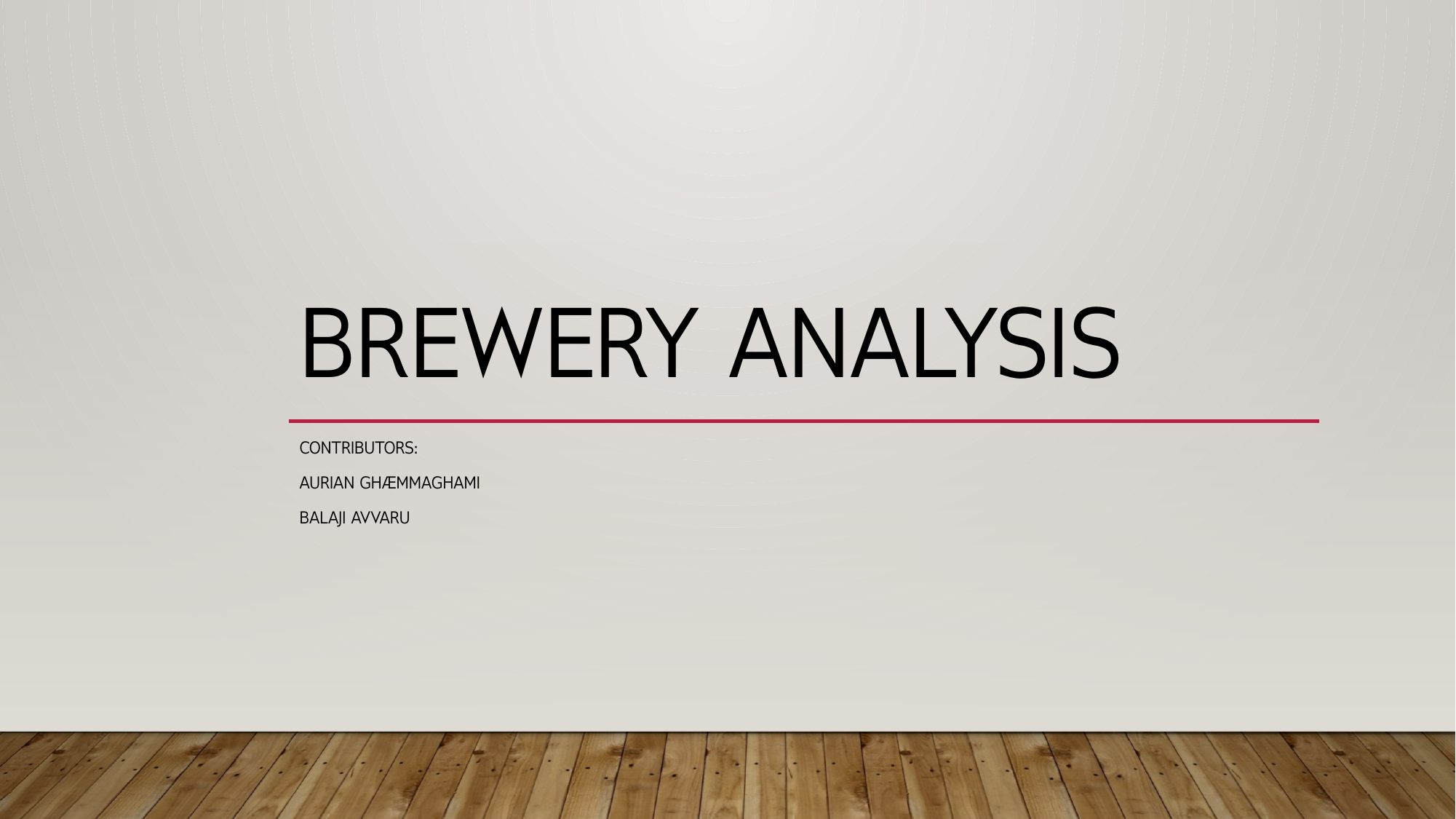

# Brewery analysis
Contributors:
Aurian Ghaemmaghami
Balaji Avvaru